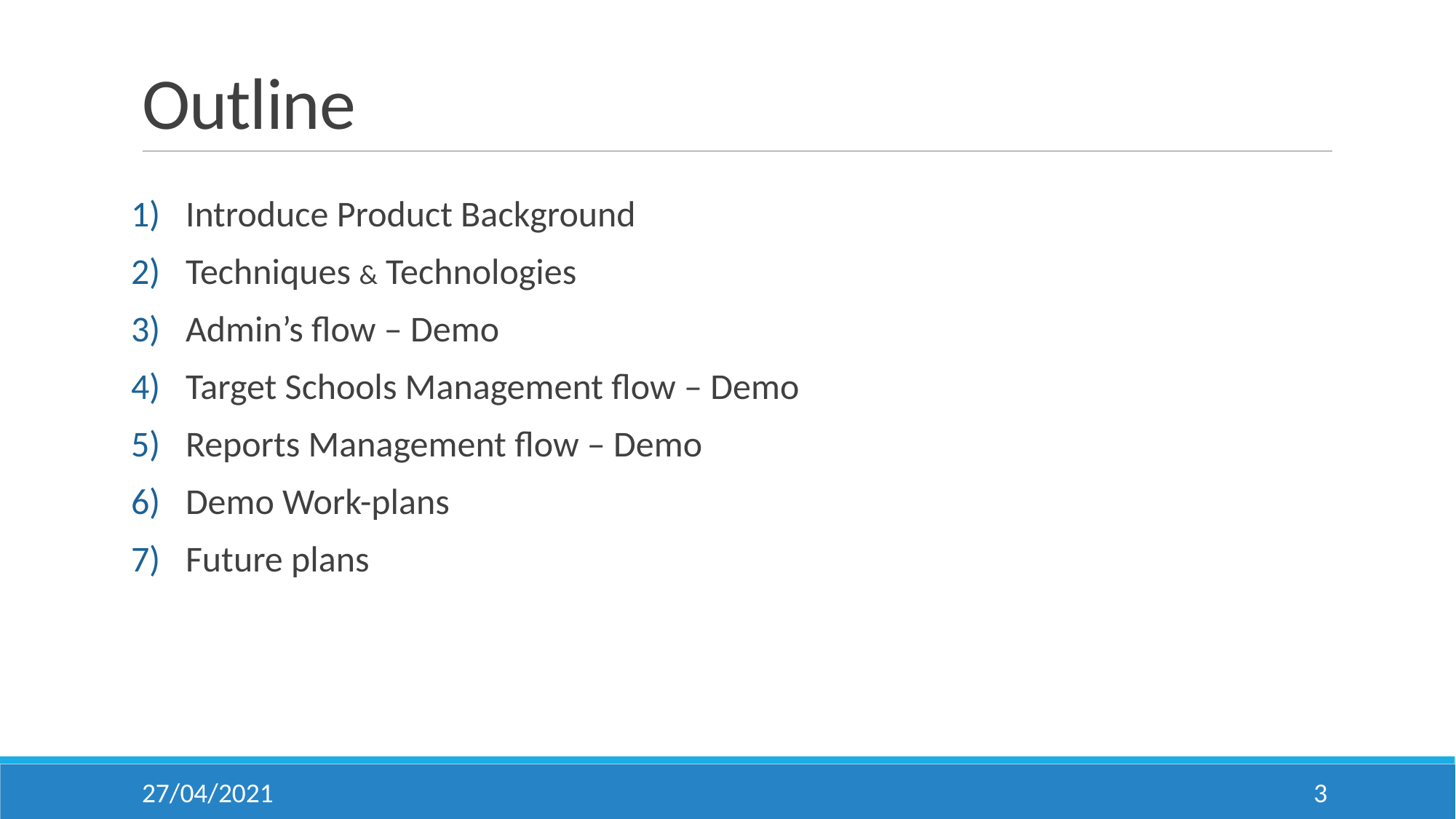

# Outline
Introduce Product Background
Techniques & Technologies
Admin’s flow – Demo
Target Schools Management flow – Demo
Reports Management flow – Demo
Demo Work-plans
Future plans

27/04/2021
3